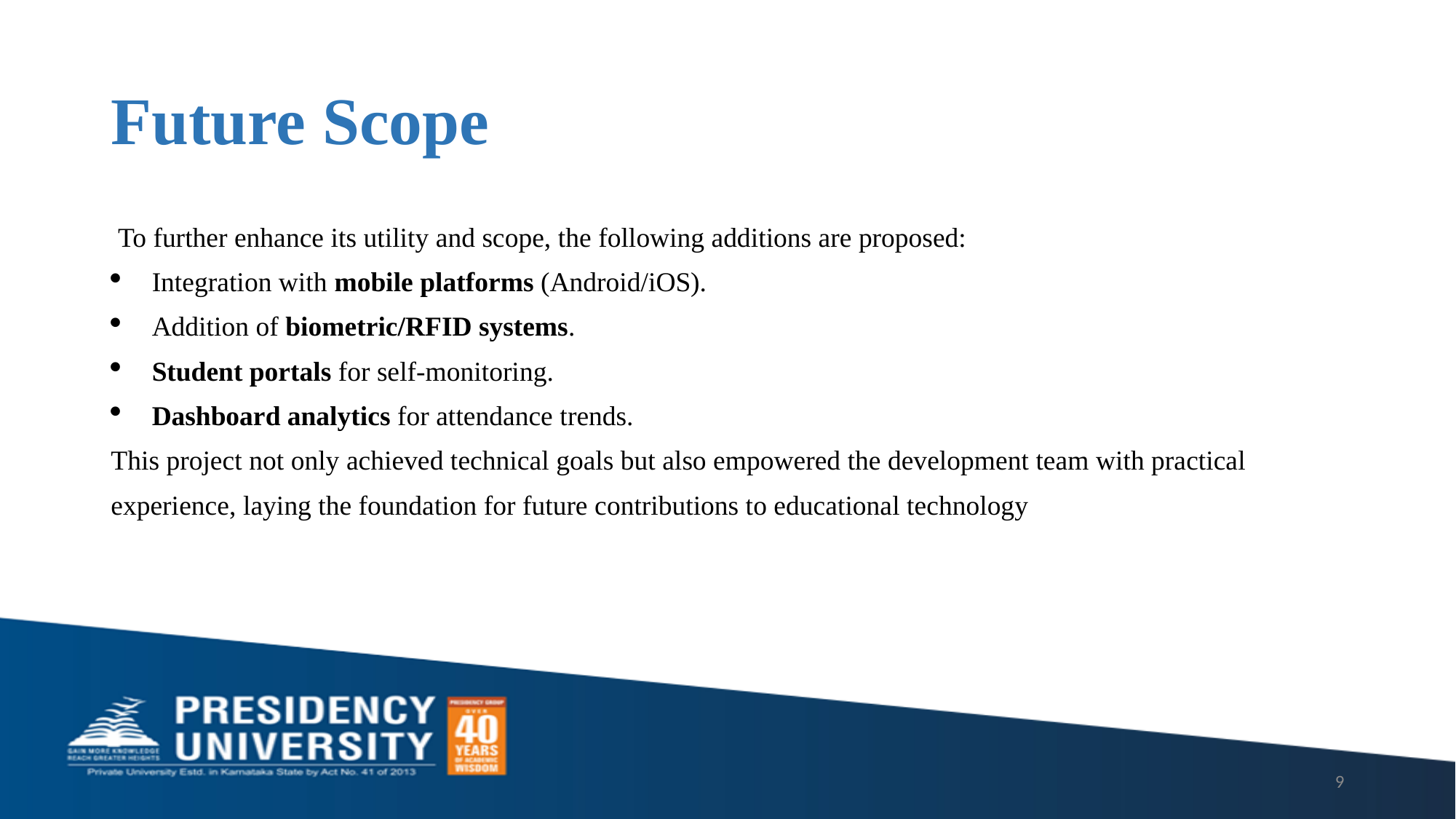

# Future Scope
 To further enhance its utility and scope, the following additions are proposed:
Integration with mobile platforms (Android/iOS).
Addition of biometric/RFID systems.
Student portals for self-monitoring.
Dashboard analytics for attendance trends.
This project not only achieved technical goals but also empowered the development team with practical
experience, laying the foundation for future contributions to educational technology
9